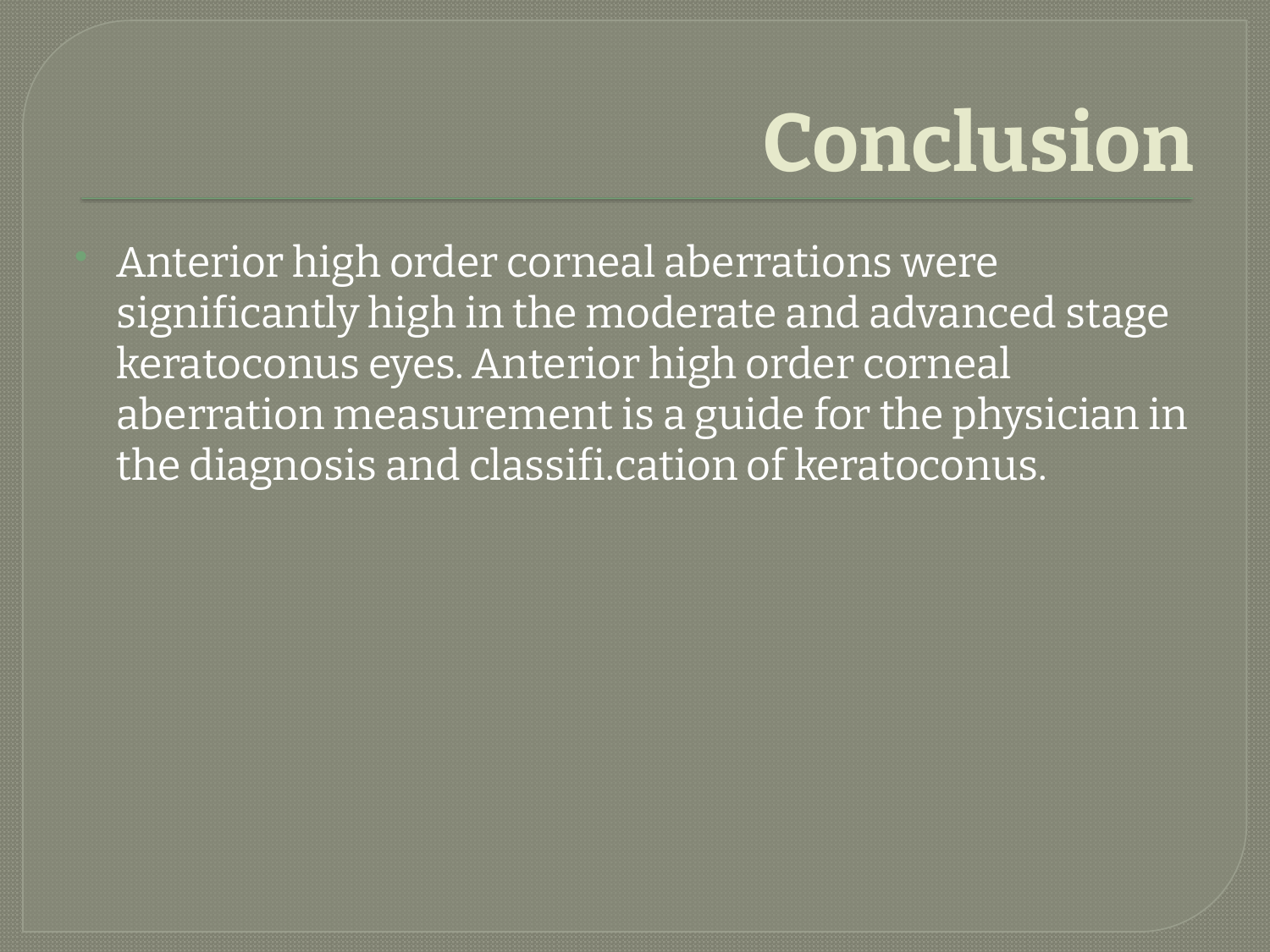

# Conclusion
Anterior high order corneal aberrations were significantly high in the moderate and advanced stage keratoconus eyes. Anterior high order corneal aberration measurement is a guide for the physician in the diagnosis and classifi.cation of keratoconus.